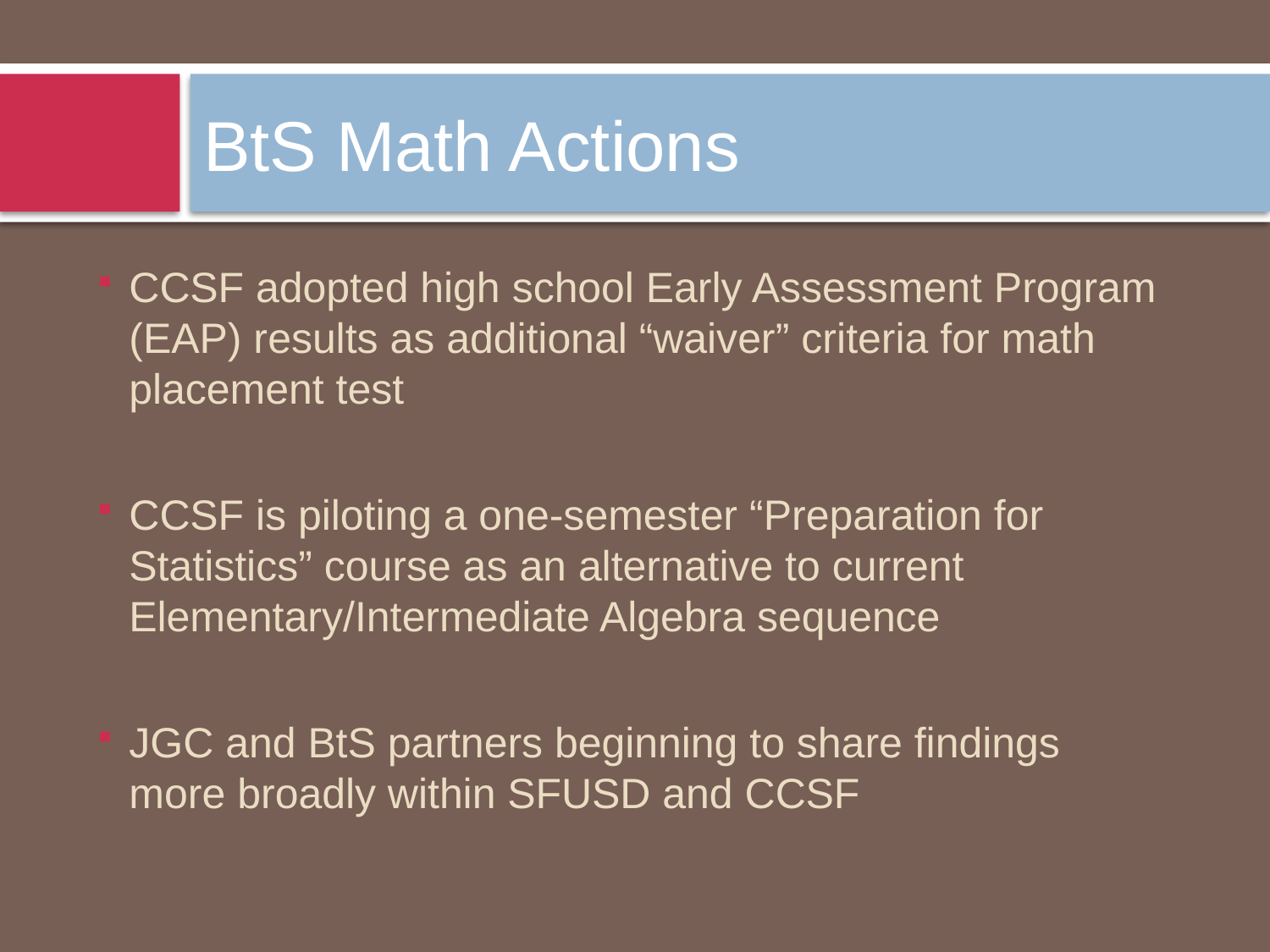

# BtS Math Actions
CCSF adopted high school Early Assessment Program (EAP) results as additional “waiver” criteria for math placement test

CCSF is piloting a one-semester “Preparation for Statistics” course as an alternative to current Elementary/Intermediate Algebra sequence

JGC and BtS partners beginning to share findings more broadly within SFUSD and CCSF